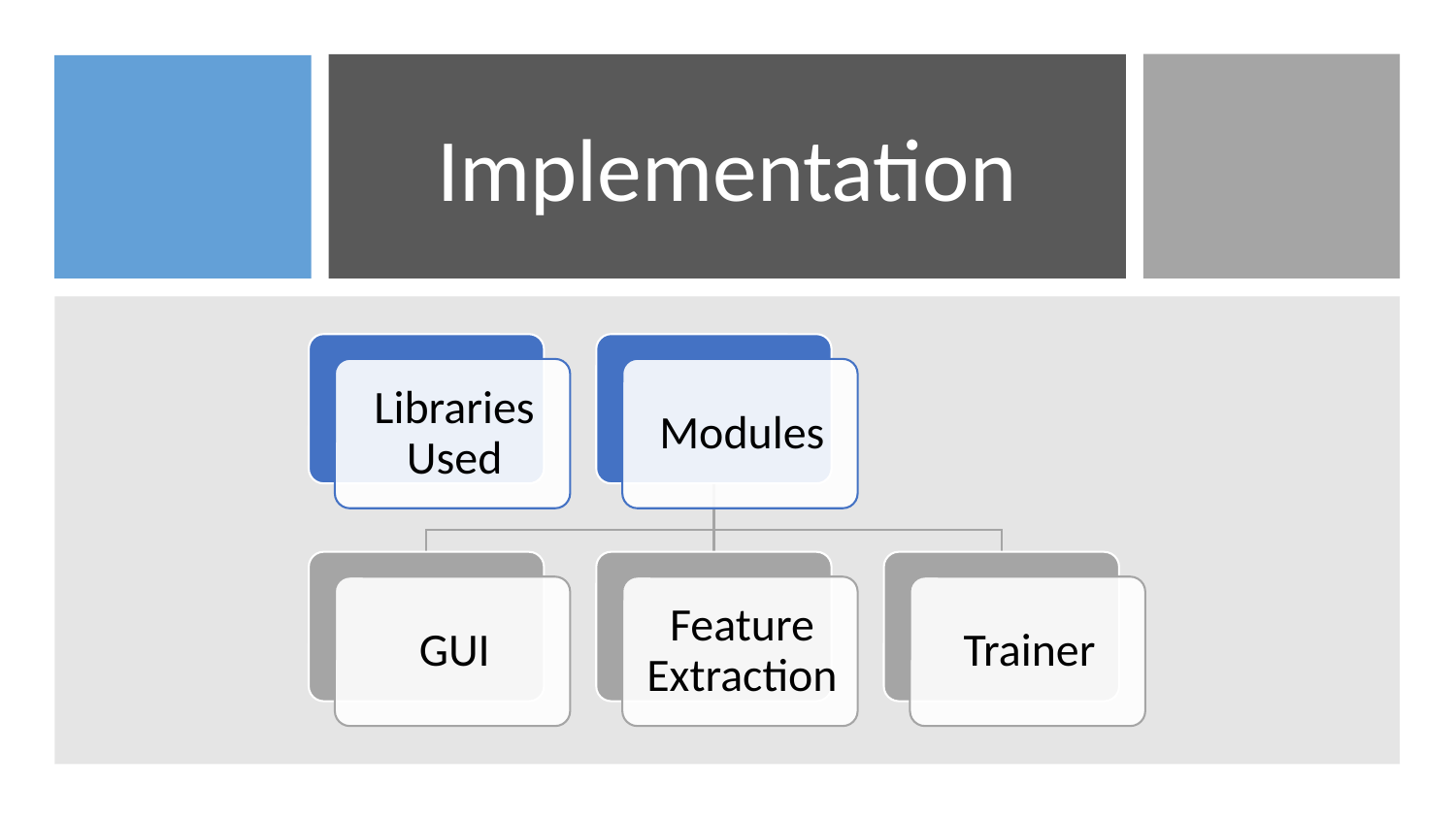

# Implementation

Libraries Used
Modules
GUI
Feature Extraction
Trainer